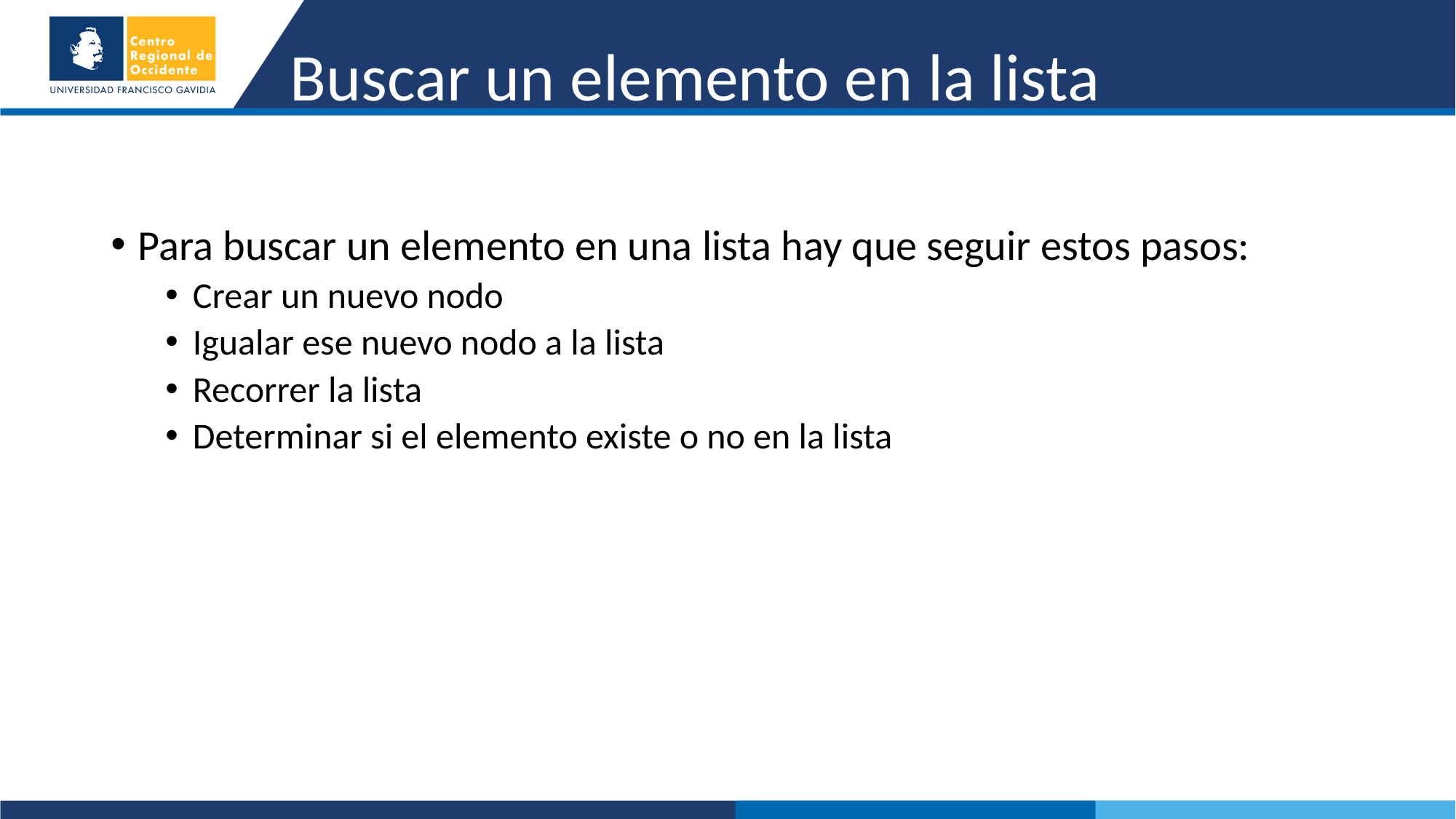

# Buscar un elemento en la lista
Para buscar un elemento en una lista hay que seguir estos pasos:
Crear un nuevo nodo
Igualar ese nuevo nodo a la lista
Recorrer la lista
Determinar si el elemento existe o no en la lista